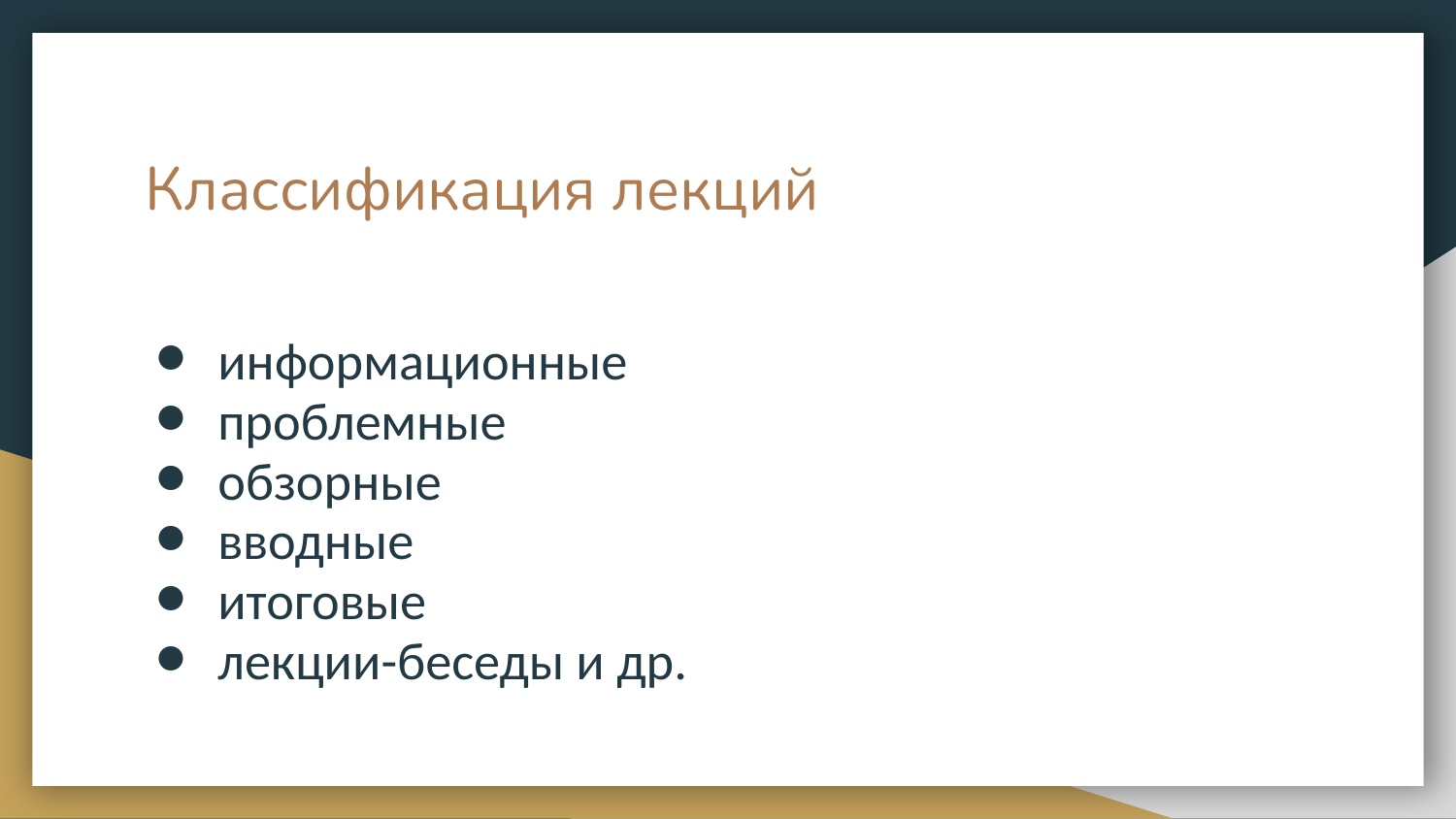

# Классификация лекций
информационные
проблемные
обзорные
вводные
итоговые
лекции-беседы и др.